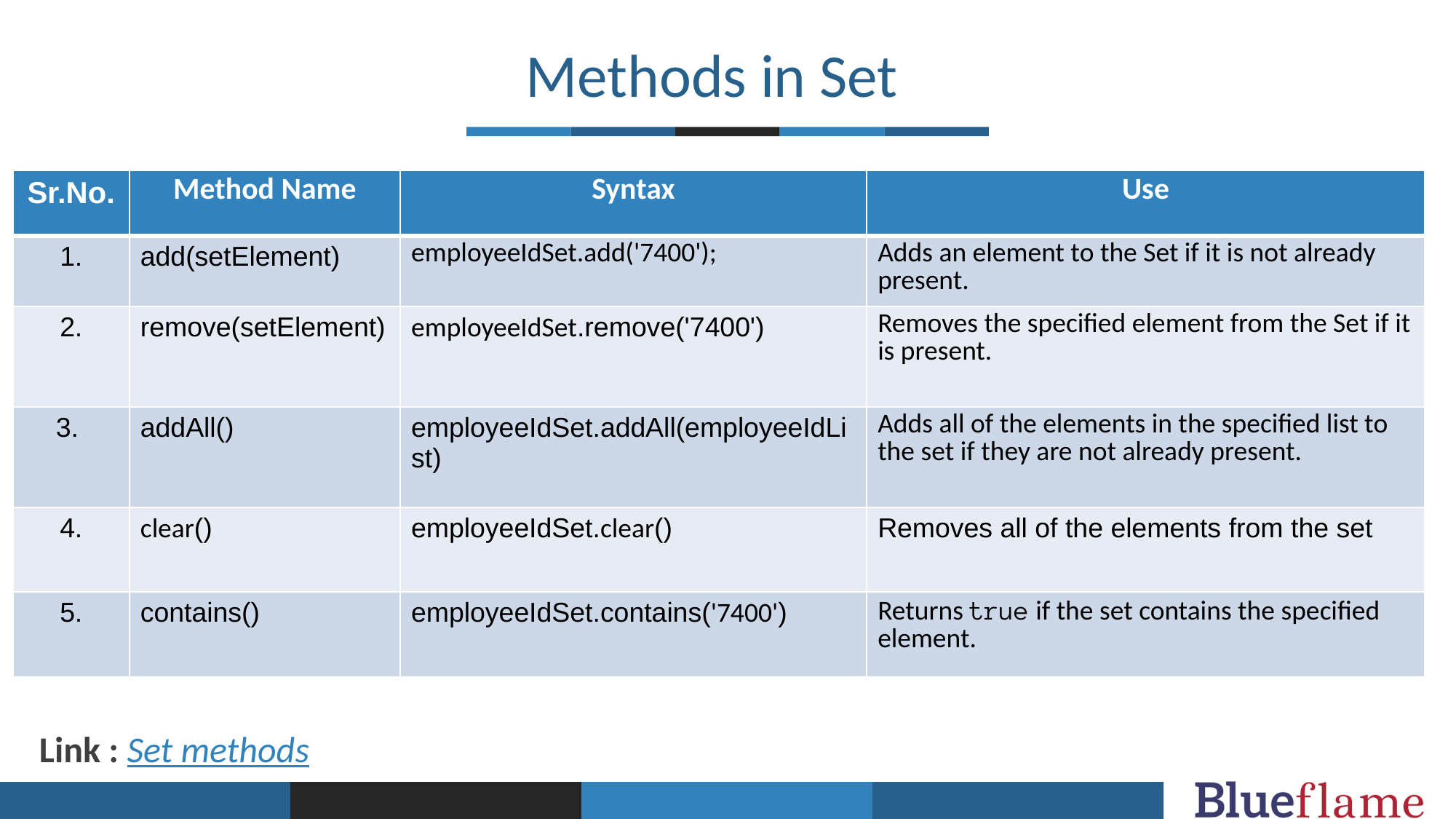

Methods in Set

| Sr.No. | Method Name | Syntax | Use |
| --- | --- | --- | --- |
| 1. | add(setElement) | employeeIdSet.add('7400'); | Adds an element to the Set if it is not already present. |
| 2. | remove(setElement) | employeeIdSet.remove('7400') | Removes the specified element from the Set if it is present. |
| 3. | addAll() | employeeIdSet.addAll(employeeIdList) | Adds all of the elements in the specified list to the set if they are not already present. |
| 4. | clear() | employeeIdSet.clear() | Removes all of the elements from the set |
| 5. | contains() | employeeIdSet.contains('7400') | Returns true if the set contains the specified element. |
  Link : Set methods